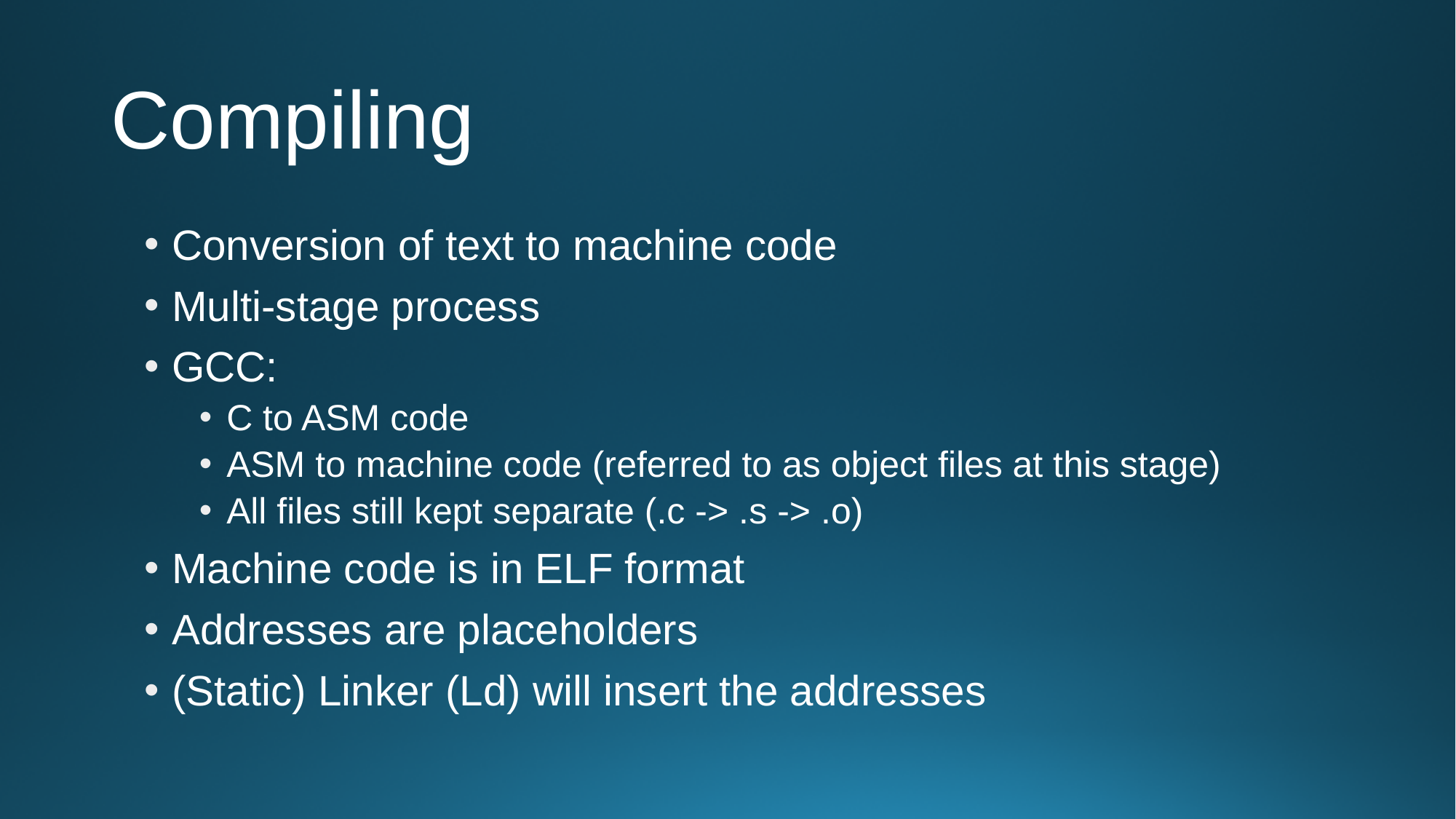

# Compiling
Conversion of text to machine code
Multi-stage process
GCC:
C to ASM code
ASM to machine code (referred to as object files at this stage)
All files still kept separate (.c -> .s -> .o)
Machine code is in ELF format
Addresses are placeholders
(Static) Linker (Ld) will insert the addresses